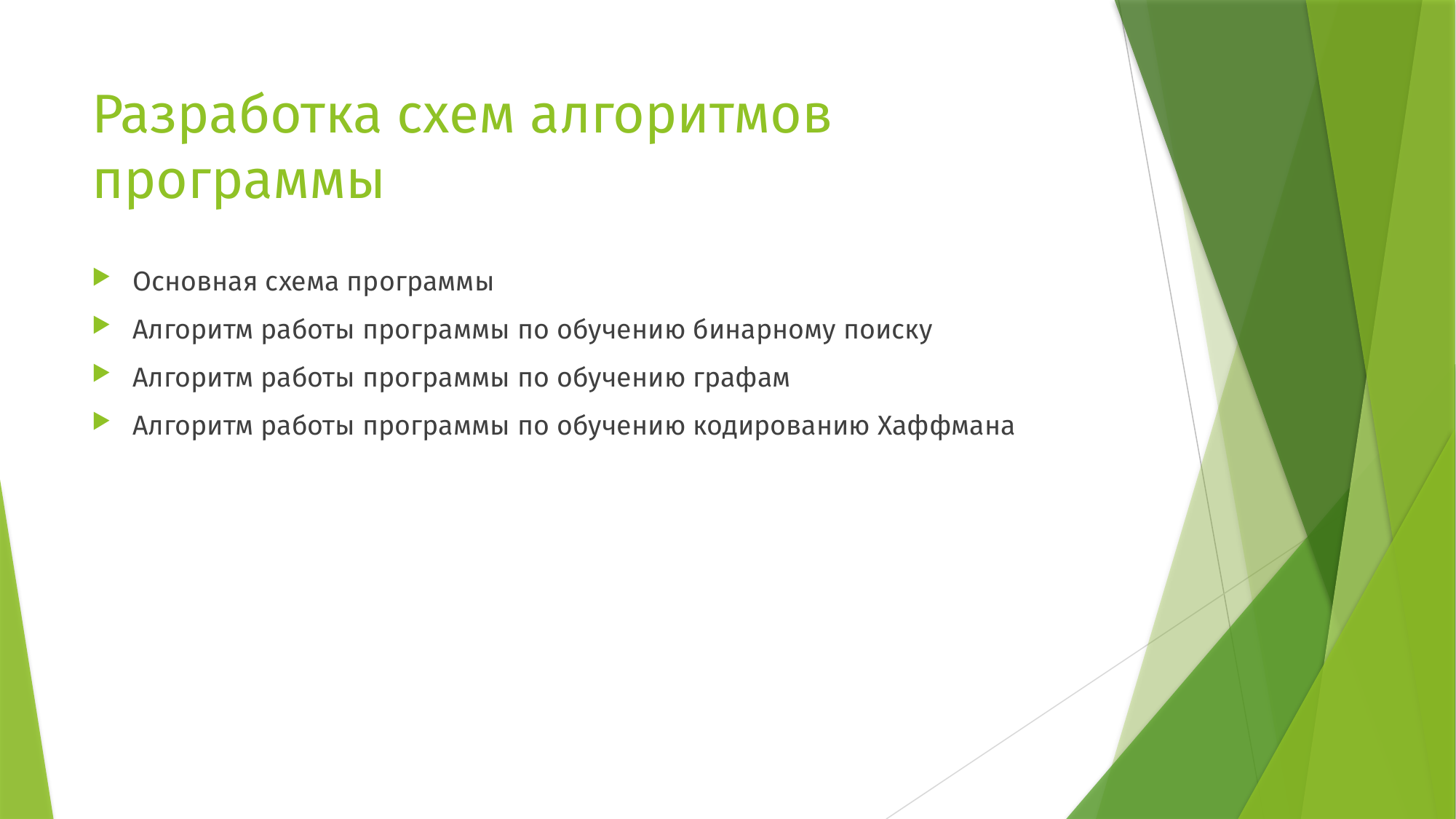

# Разработка схем алгоритмов программы
Основная схема программы
Алгоритм работы программы по обучению бинарному поиску
Алгоритм работы программы по обучению графам
Алгоритм работы программы по обучению кодированию Хаффмана